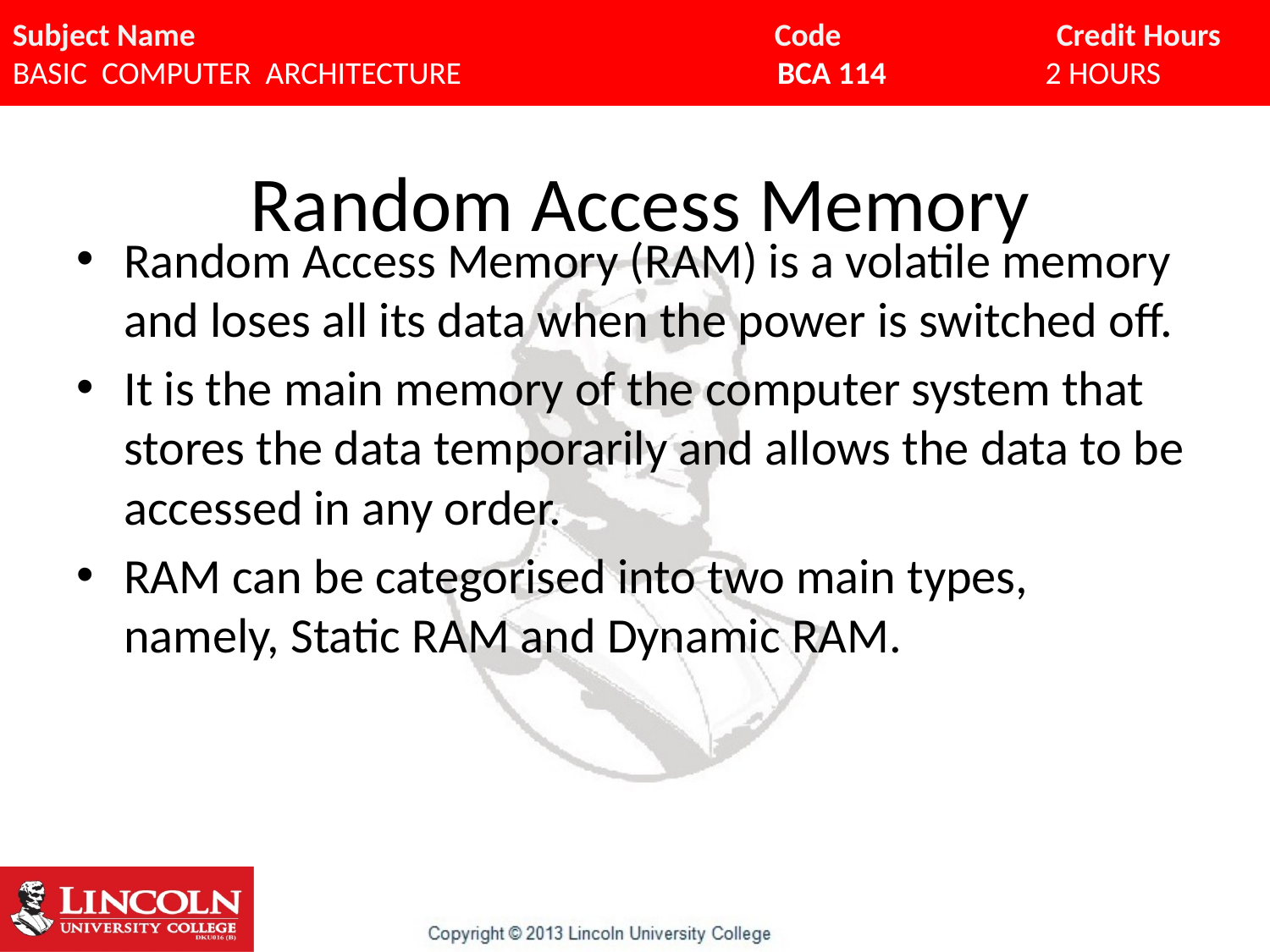

# Random Access Memory
Random Access Memory (RAM) is a volatile memory and loses all its data when the power is switched off.
It is the main memory of the computer system that stores the data temporarily and allows the data to be accessed in any order.
RAM can be categorised into two main types, namely, Static RAM and Dynamic RAM.